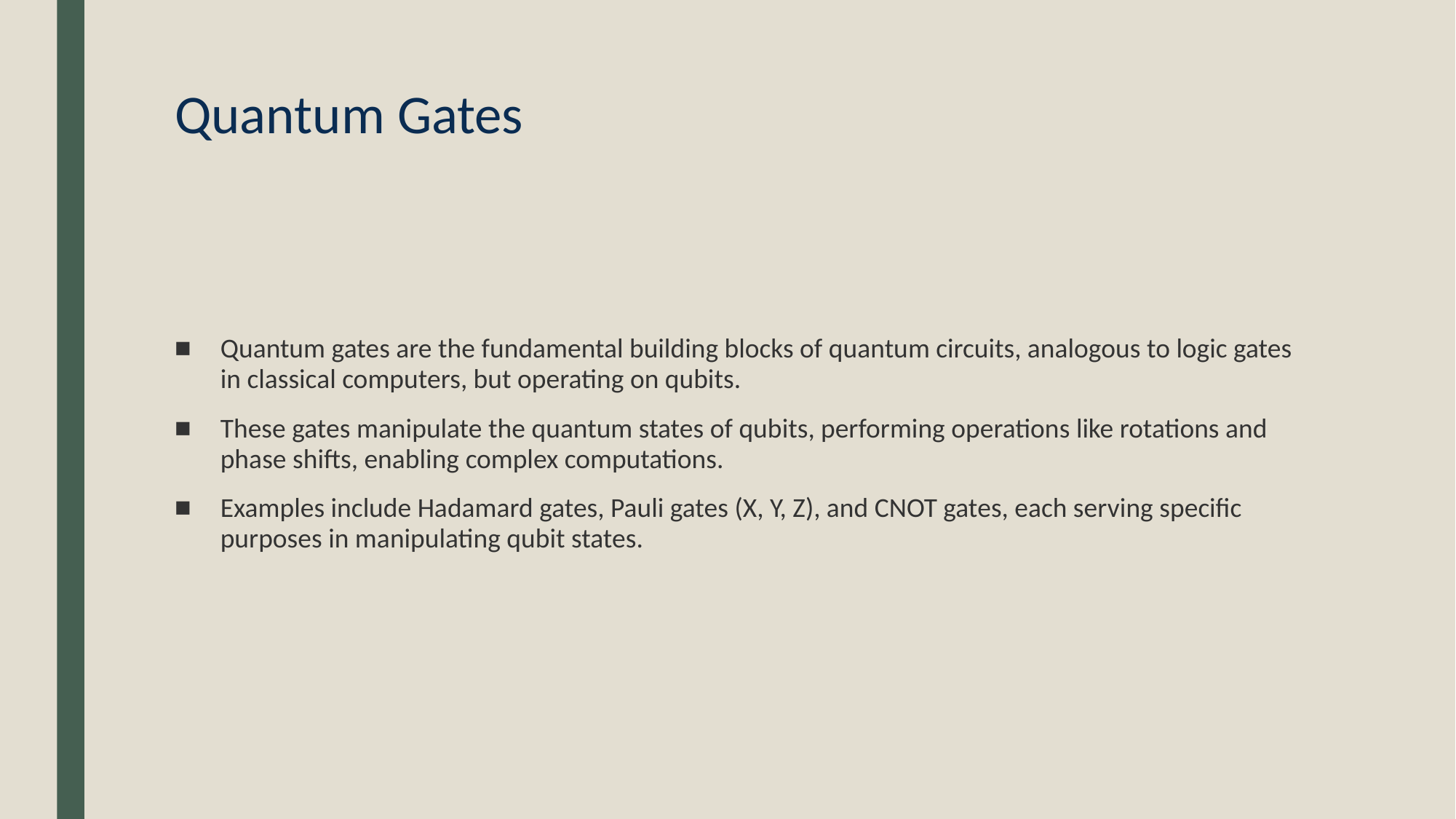

# Quantum Gates

Quantum gates are the fundamental building blocks of quantum circuits, analogous to logic gates in classical computers, but operating on qubits.
These gates manipulate the quantum states of qubits, performing operations like rotations and phase shifts, enabling complex computations.
Examples include Hadamard gates, Pauli gates (X, Y, Z), and CNOT gates, each serving specific purposes in manipulating qubit states.